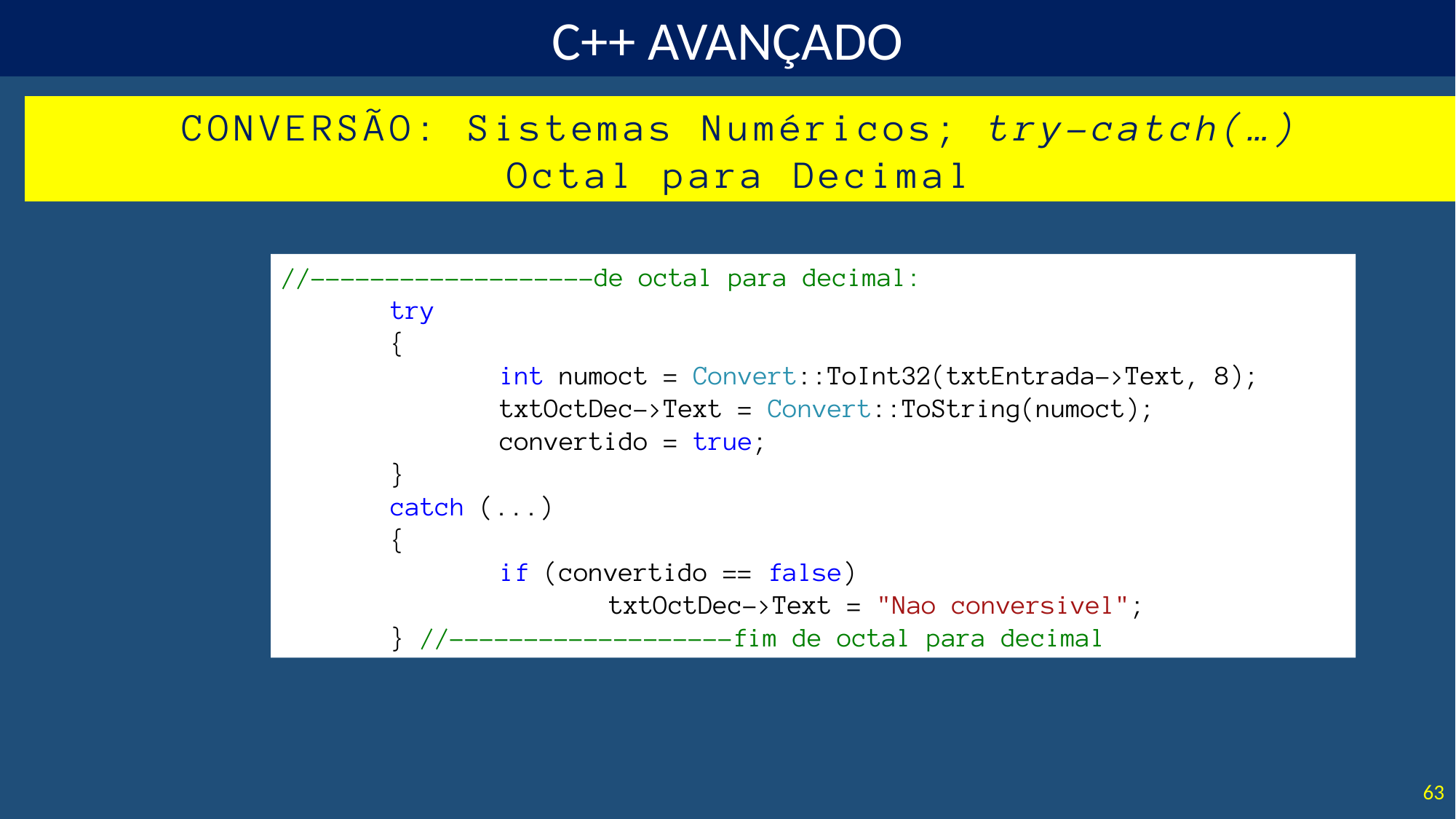

CONVERSÃO: Sistemas Numéricos; try-catch(…)
Octal para Decimal
//-------------------de octal para decimal:
	try
	{
		int numoct = Convert::ToInt32(txtEntrada->Text, 8);
		txtOctDec->Text = Convert::ToString(numoct);
		convertido = true;
	}
	catch (...)
	{
		if (convertido == false)
			txtOctDec->Text = "Nao conversivel";
	} //-------------------fim de octal para decimal